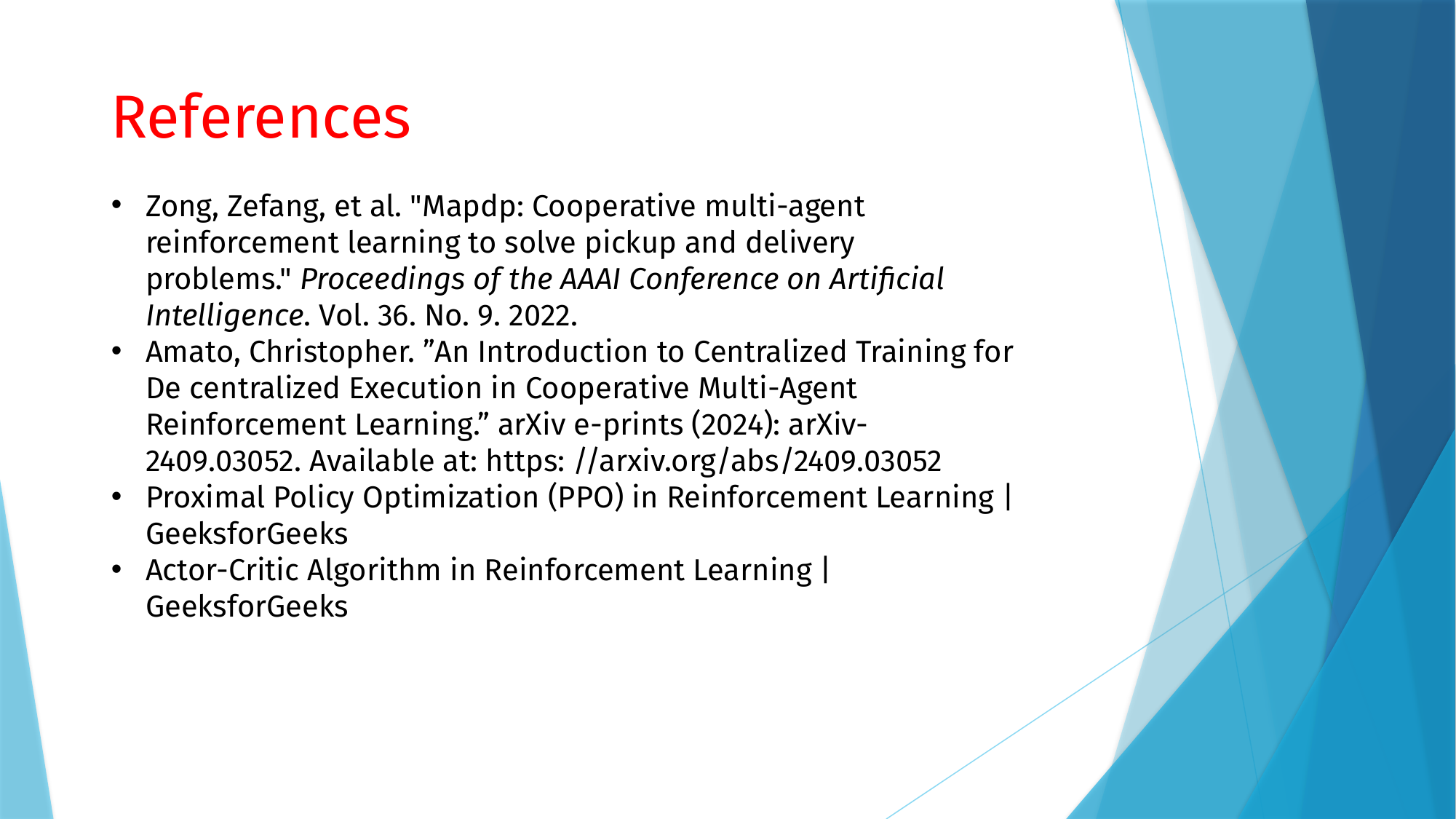

References

Zong, Zefang, et al. "Mapdp: Cooperative multi-agent reinforcement learning to solve pickup and delivery problems." Proceedings of the AAAI Conference on Artificial Intelligence. Vol. 36. No. 9. 2022.
Amato, Christopher. ”An Introduction to Centralized Training for De centralized Execution in Cooperative Multi-Agent Reinforcement Learning.” arXiv e-prints (2024): arXiv-2409.03052. Available at: https: //arxiv.org/abs/2409.03052
Proximal Policy Optimization (PPO) in Reinforcement Learning | GeeksforGeeks
Actor-Critic Algorithm in Reinforcement Learning | GeeksforGeeks